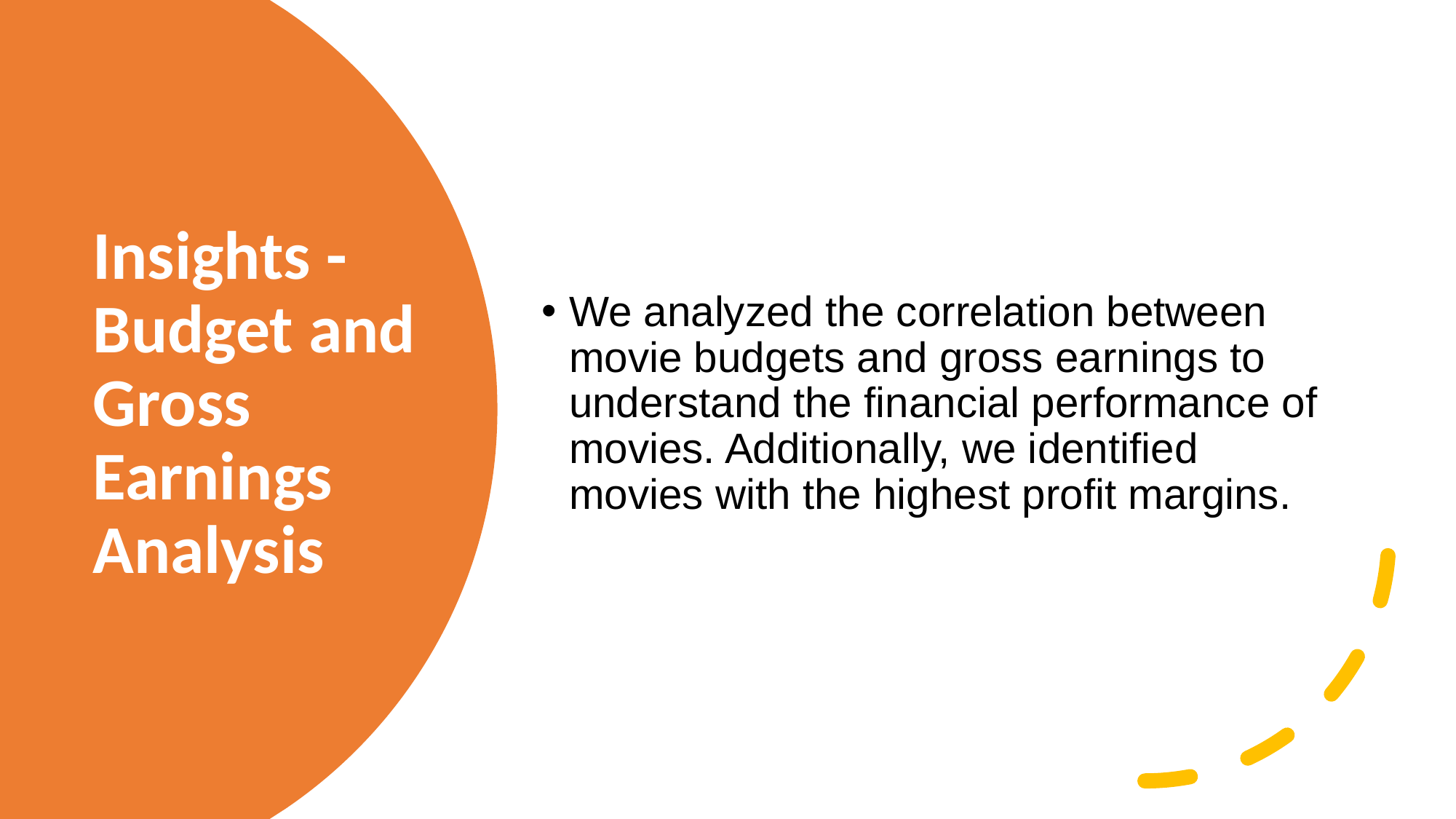

We analyzed the correlation between movie budgets and gross earnings to understand the financial performance of movies. Additionally, we identified movies with the highest profit margins.
# Insights - Budget and Gross Earnings Analysis